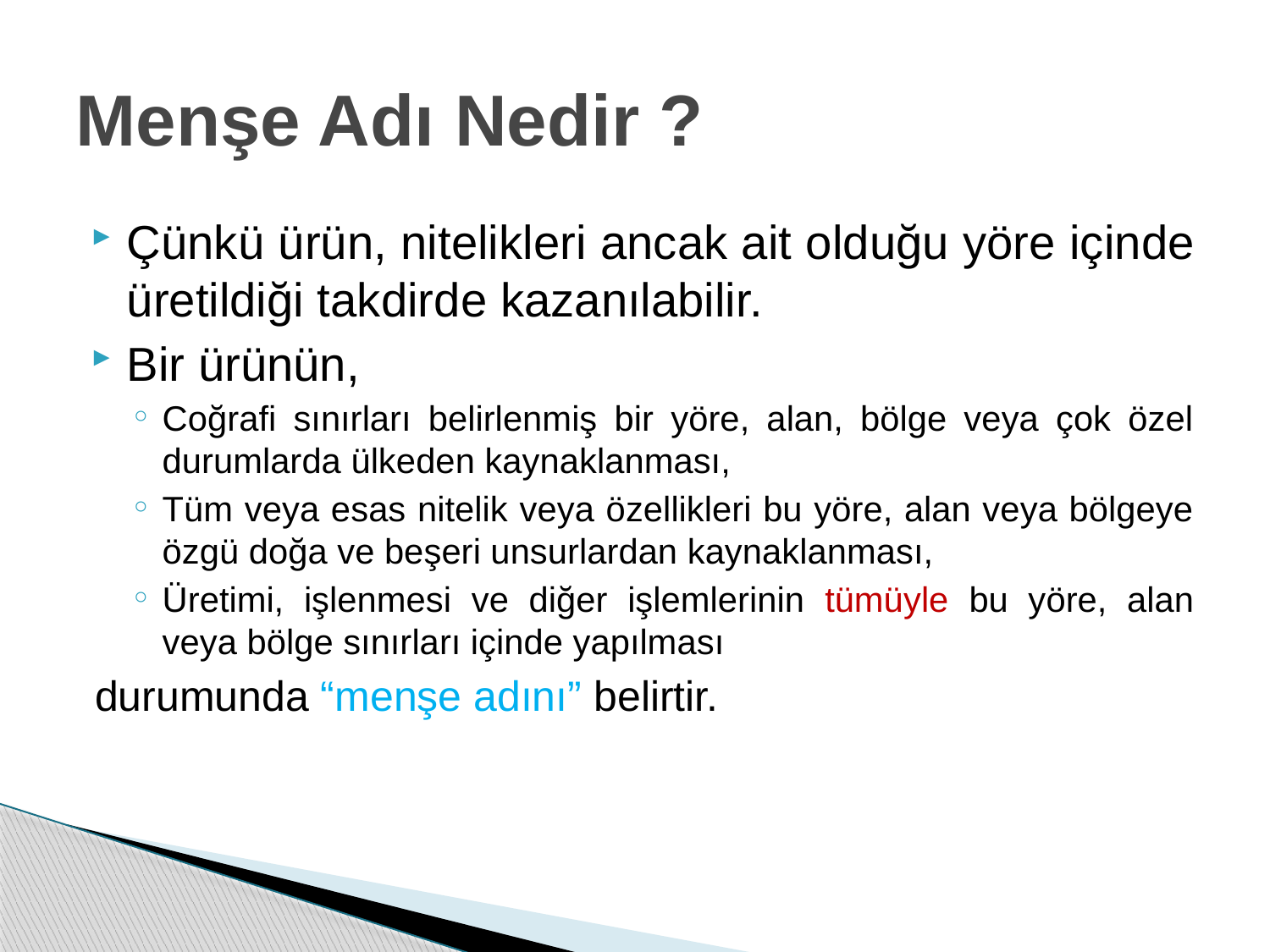

# Menşe Adı Nedir ?
Çünkü ürün, nitelikleri ancak ait olduğu yöre içinde üretildiği takdirde kazanılabilir.
Bir ürünün,
Coğrafi sınırları belirlenmiş bir yöre, alan, bölge veya çok özel durumlarda ülkeden kaynaklanması,
Tüm veya esas nitelik veya özellikleri bu yöre, alan veya bölgeye özgü doğa ve beşeri unsurlardan kaynaklanması,
Üretimi, işlenmesi ve diğer işlemlerinin tümüyle bu yöre, alan veya bölge sınırları içinde yapılması
durumunda “menşe adını” belirtir.